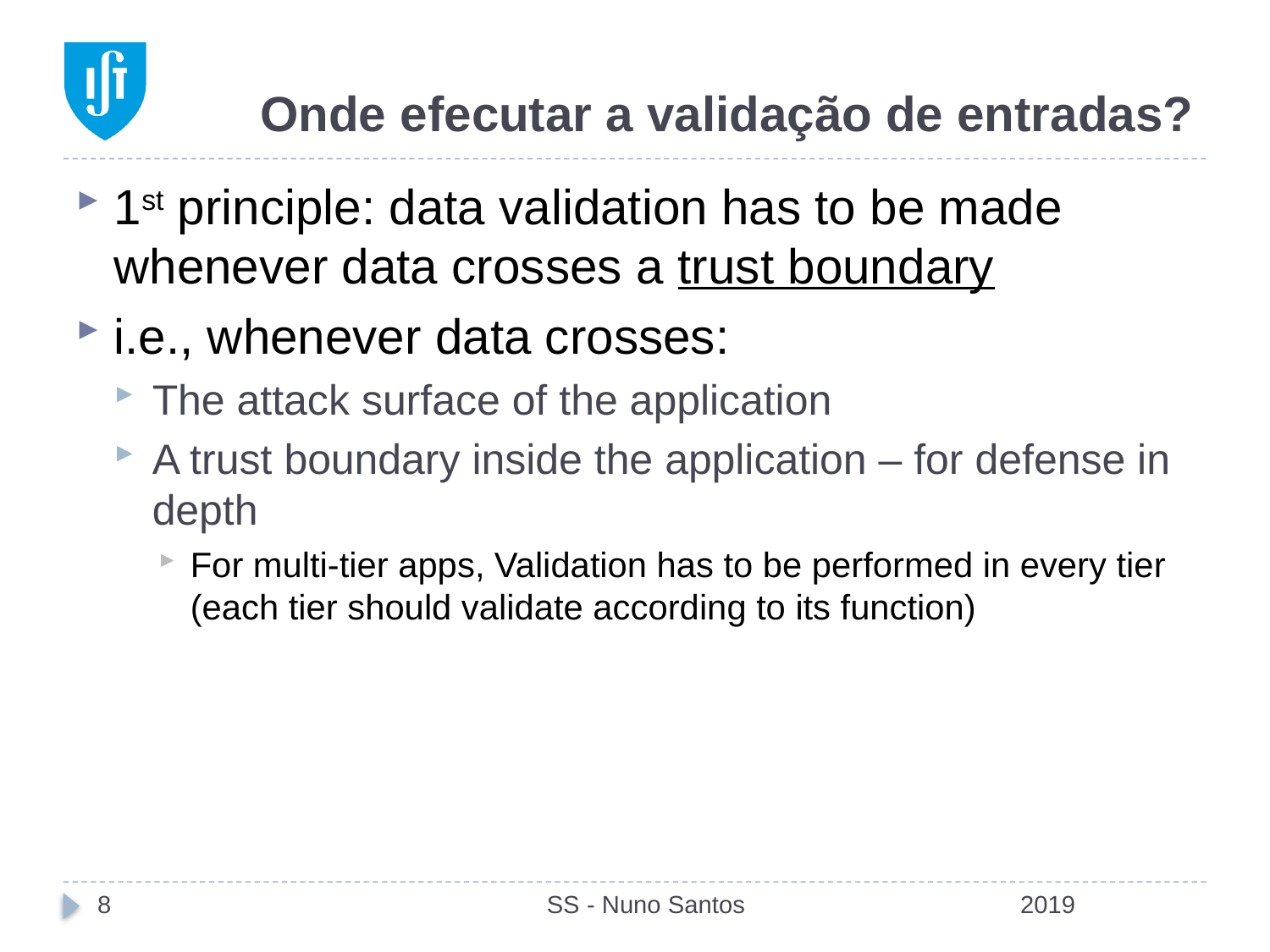

# Onde efecutar a validação de entradas?
1st principle: data validation has to be made whenever data crosses a trust boundary
i.e., whenever data crosses:
The attack surface of the application
A trust boundary inside the application – for defense in depth
For multi-tier apps, Validation has to be performed in every tier (each tier should validate according to its function)

8
SS - Nuno Santos
2019